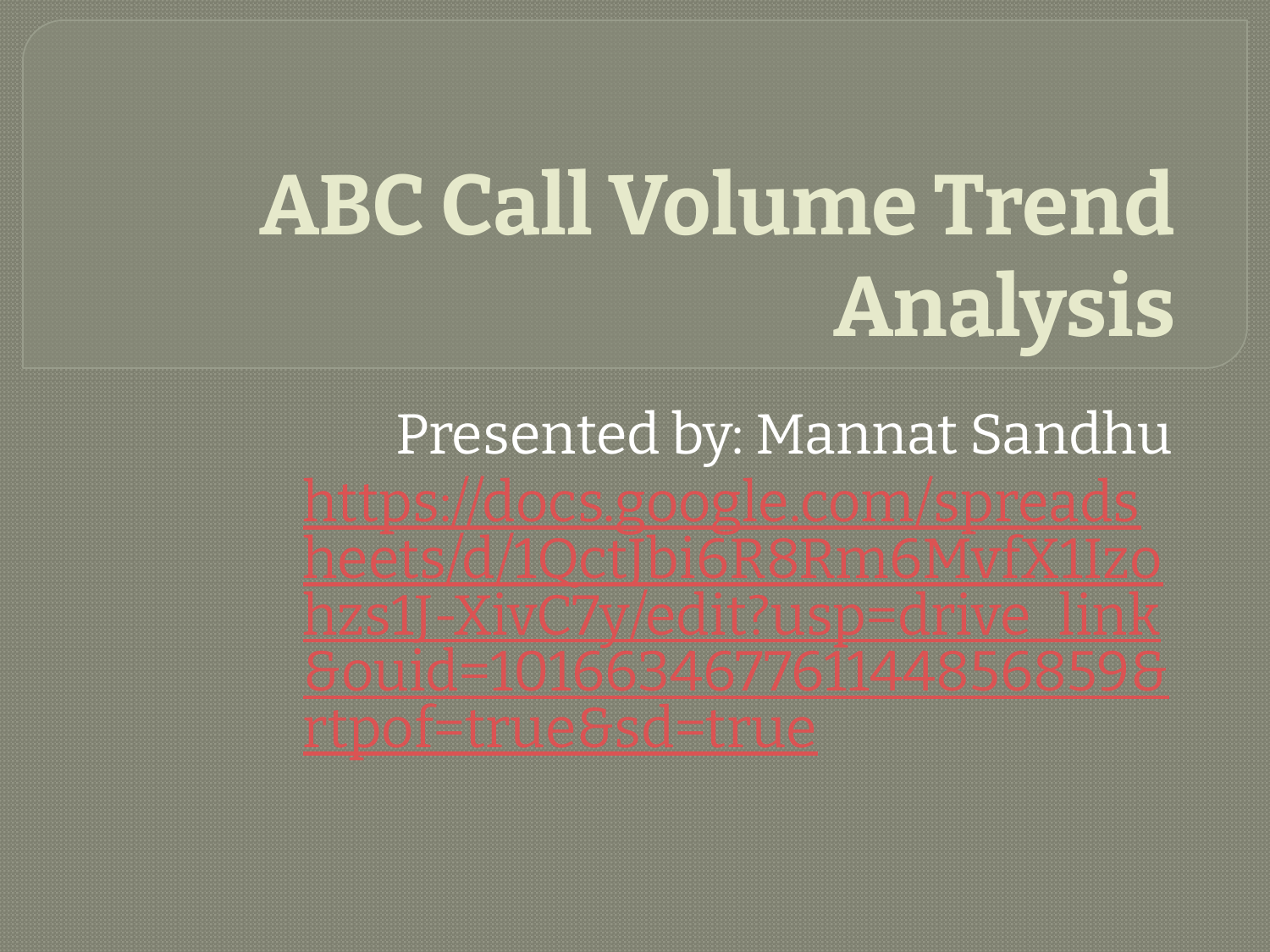

# ABC Call Volume Trend Analysis
Presented by: Mannat Sandhu
https://docs.google.com/spreadsheets/d/1QctJbi6R8Rm6MvfX1Izohzs1J-XivC7y/edit?usp=drive_link&ouid=101663467761144856859&rtpof=true&sd=true